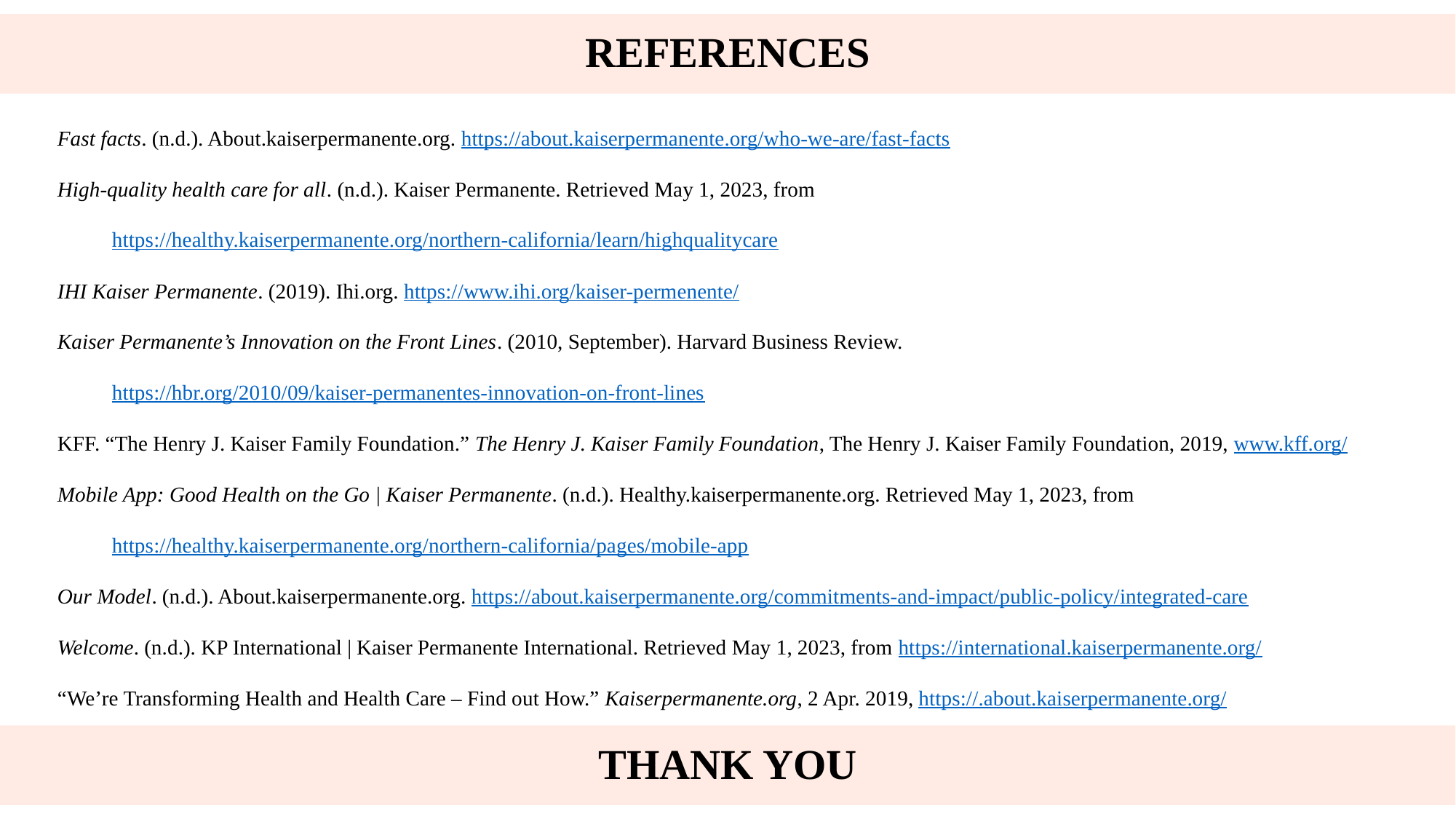

REFERENCES
Fast facts. (n.d.). About.kaiserpermanente.org. https://about.kaiserpermanente.org/who-we-are/fast-facts
High-quality health care for all. (n.d.). Kaiser Permanente. Retrieved May 1, 2023, from https://healthy.kaiserpermanente.org/northern-california/learn/highqualitycare
IHI Kaiser Permanente. (2019). Ihi.org. https://www.ihi.org/kaiser-permenente/
Kaiser Permanente’s Innovation on the Front Lines. (2010, September). Harvard Business Review. https://hbr.org/2010/09/kaiser-permanentes-innovation-on-front-lines
KFF. “The Henry J. Kaiser Family Foundation.” The Henry J. Kaiser Family Foundation, The Henry J. Kaiser Family Foundation, 2019, www.kff.org/
Mobile App: Good Health on the Go | Kaiser Permanente. (n.d.). Healthy.kaiserpermanente.org. Retrieved May 1, 2023, from https://healthy.kaiserpermanente.org/northern-california/pages/mobile-app
Our Model. (n.d.). About.kaiserpermanente.org. https://about.kaiserpermanente.org/commitments-and-impact/public-policy/integrated-care
Welcome. (n.d.). KP International | Kaiser Permanente International. Retrieved May 1, 2023, from https://international.kaiserpermanente.org/
“We’re Transforming Health and Health Care – Find out How.” Kaiserpermanente.org, 2 Apr. 2019, https://.about.kaiserpermanente.org/
# THANK YOU